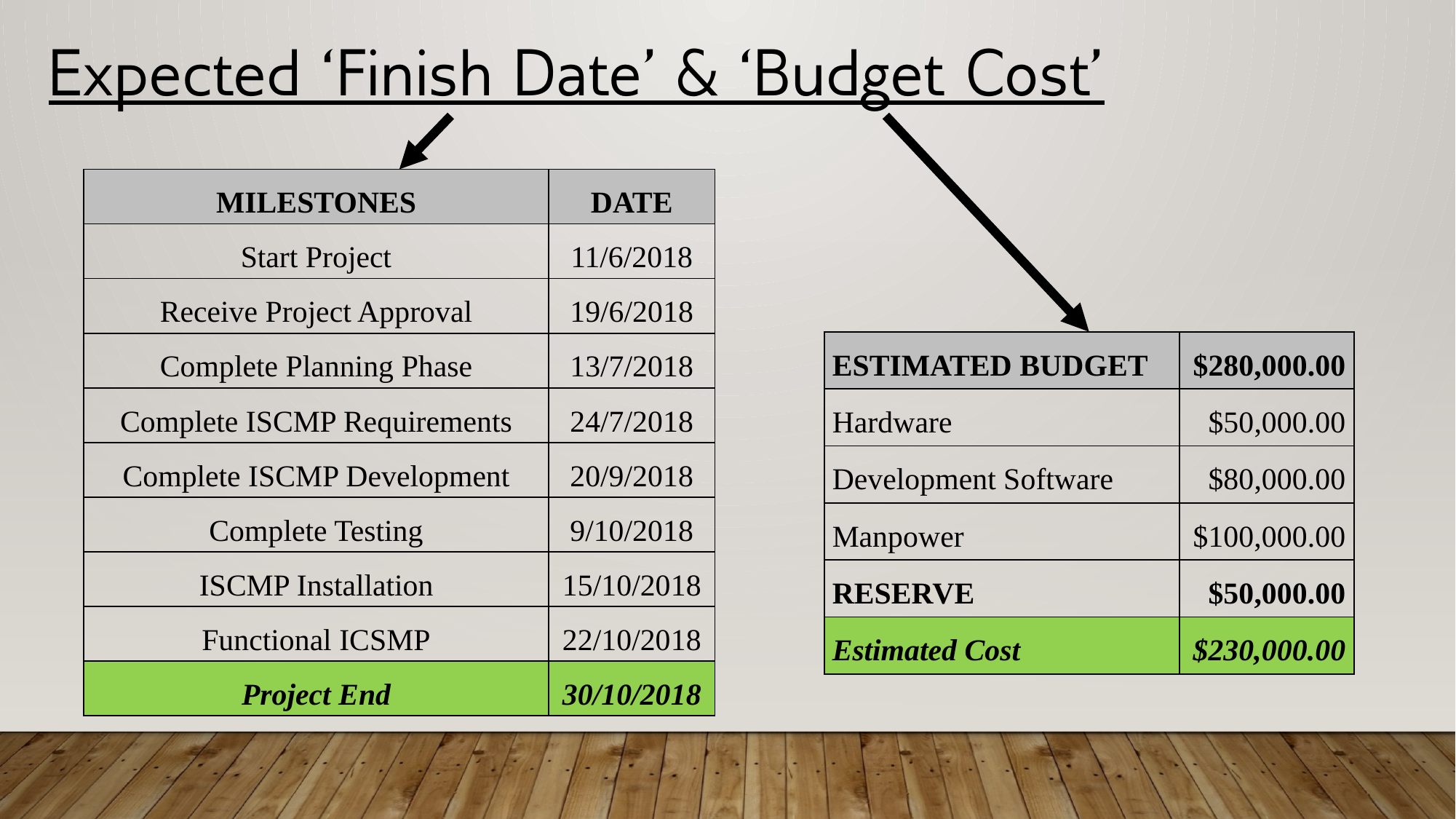

Expected ‘Finish Date’ & ‘Budget Cost’
| MILESTONES | DATE |
| --- | --- |
| Start Project | 11/6/2018 |
| Receive Project Approval | 19/6/2018 |
| Complete Planning Phase | 13/7/2018 |
| Complete ISCMP Requirements | 24/7/2018 |
| Complete ISCMP Development | 20/9/2018 |
| Complete Testing | 9/10/2018 |
| ISCMP Installation | 15/10/2018 |
| Functional ICSMP | 22/10/2018 |
| Project End | 30/10/2018 |
| ESTIMATED BUDGET | $280,000.00 |
| --- | --- |
| Hardware | $50,000.00 |
| Development Software | $80,000.00 |
| Manpower | $100,000.00 |
| RESERVE | $50,000.00 |
| Estimated Cost | $230,000.00 |